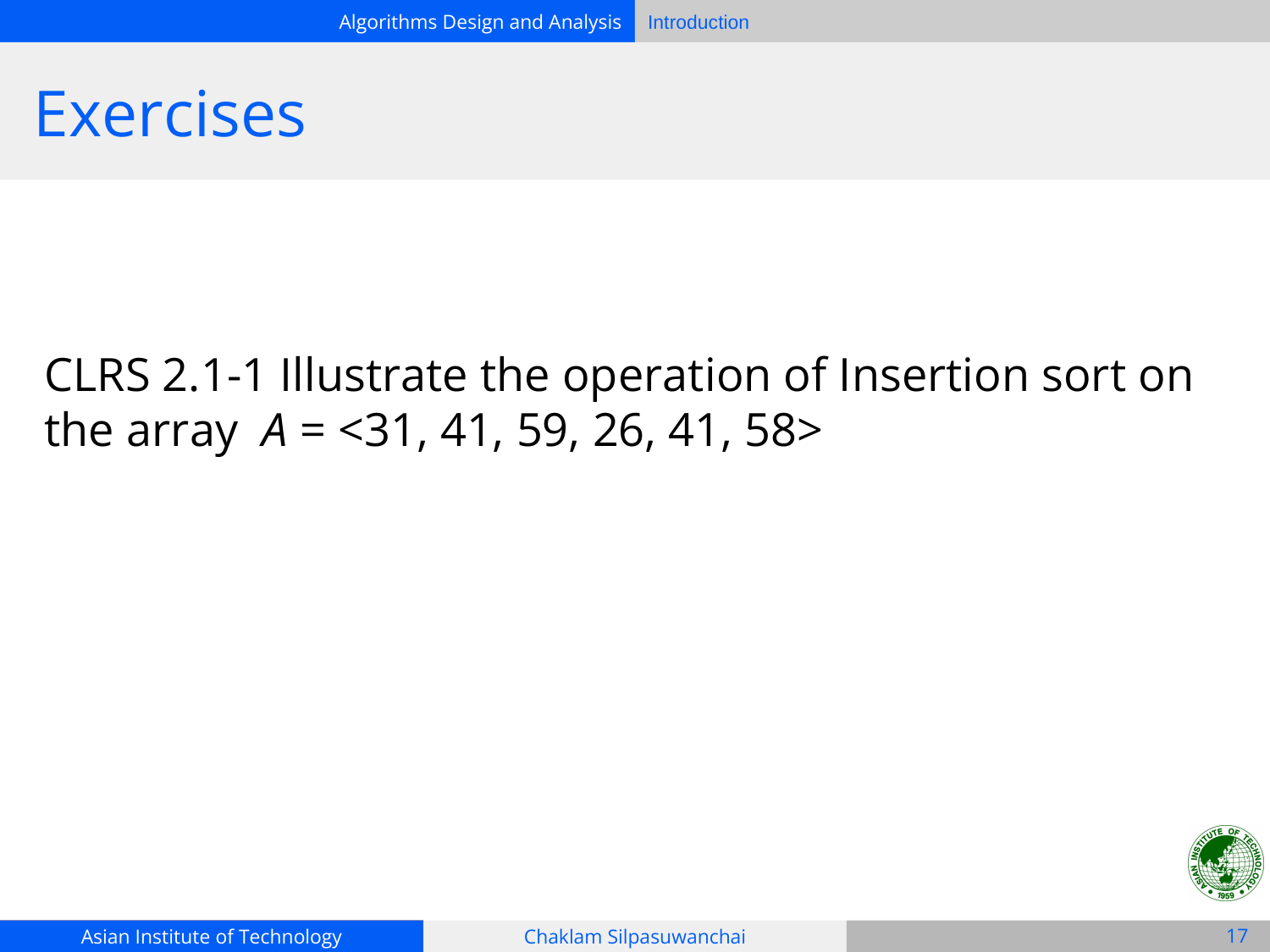

# Exercises
CLRS 2.1-1 Illustrate the operation of Insertion sort on the array  A = <31, 41, 59, 26, 41, 58>

17